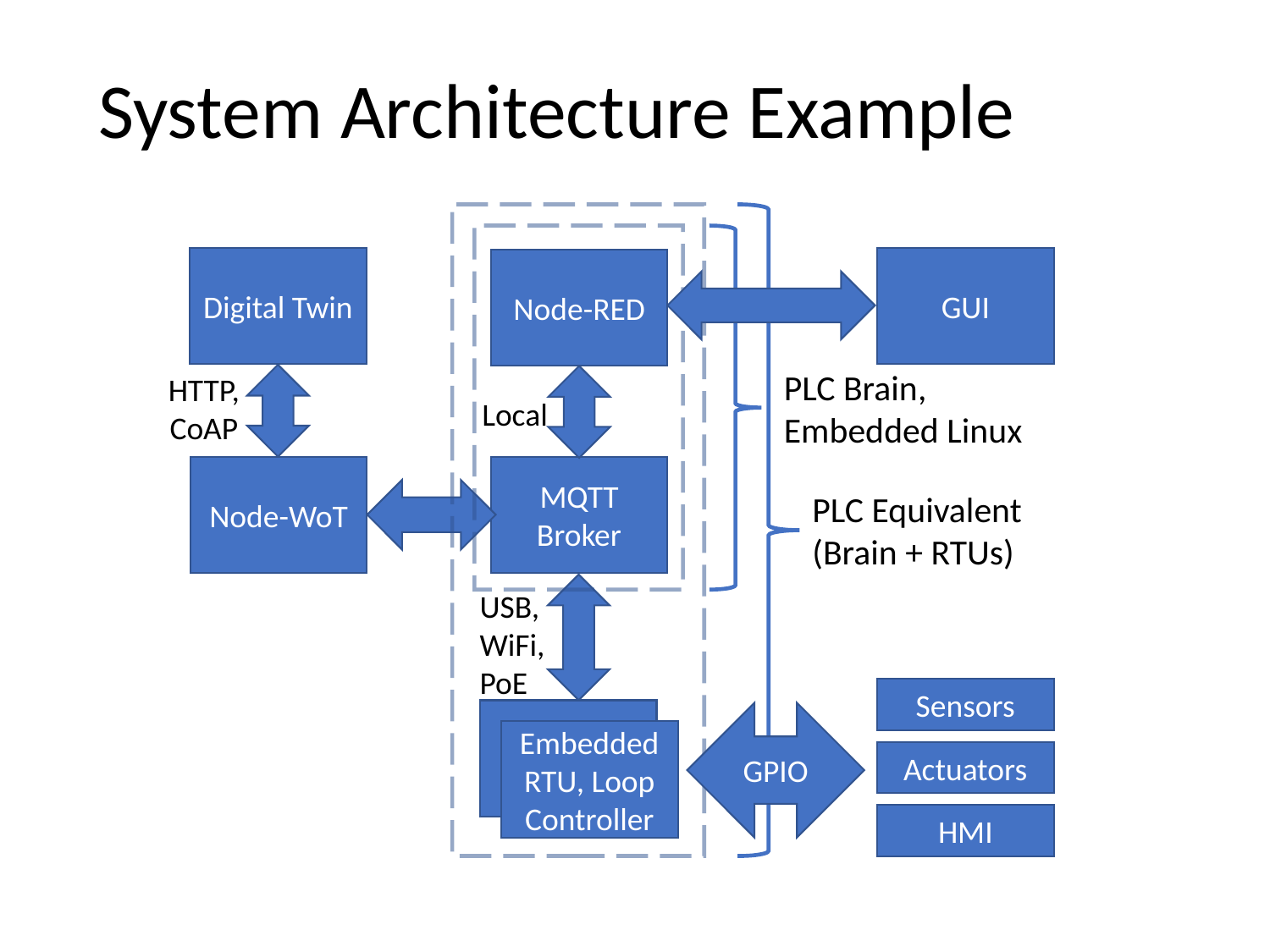

# System Architecture Example

Digital Twin
GUI
Node-RED

PLC Brain, Embedded Linux
HTTP, CoAP

Local
Node-WoT
MQTT Broker

PLC Equivalent
(Brain + RTUs)

USB, WiFi, PoE
Sensors
Embedded RTU
GPIO
Embedded RTU, Loop Controller
Actuators
HMI